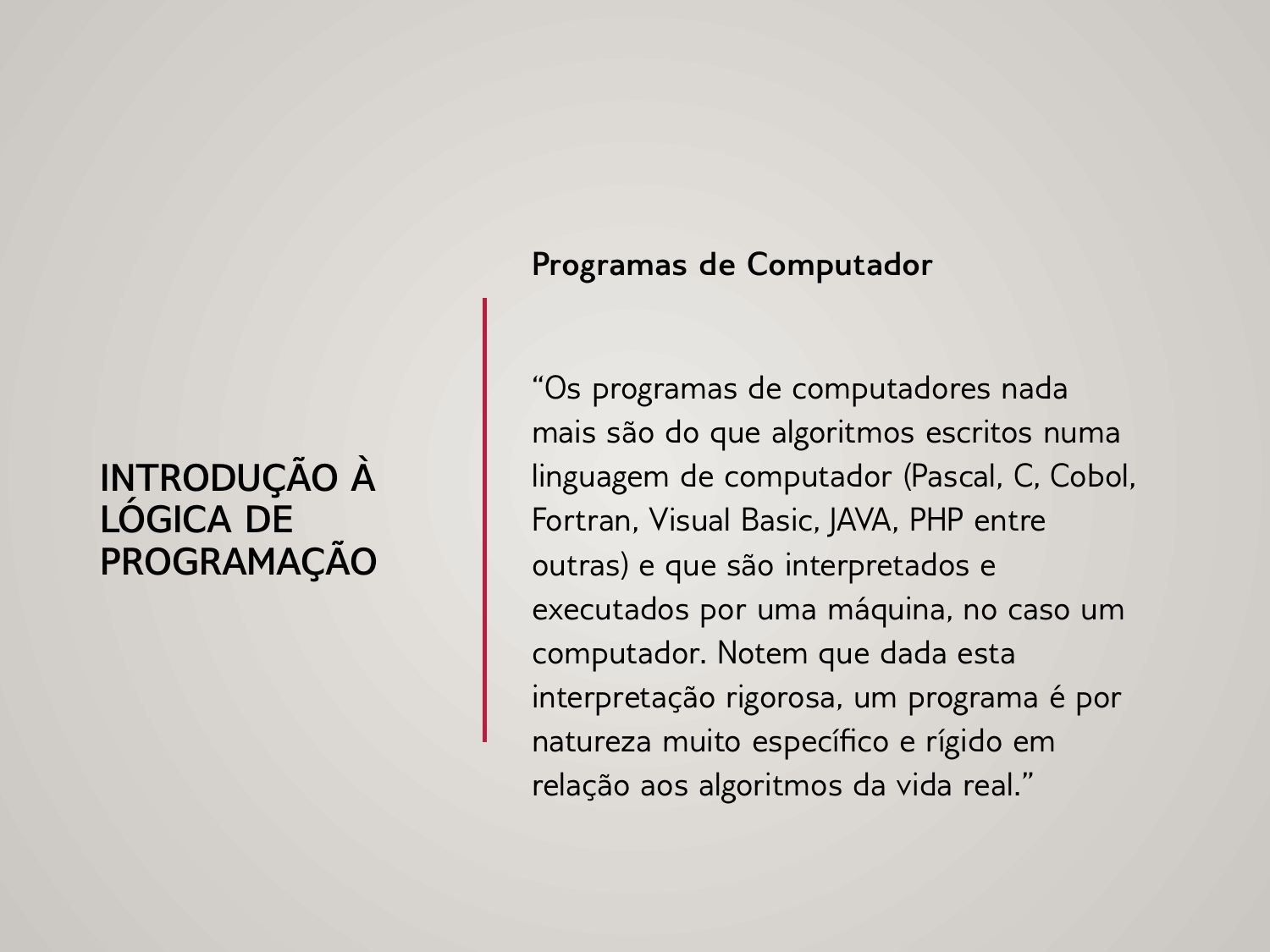

# Introdução à Lógica de Programação
Programas de Computador

“Os programas de computadores nada mais são do que algoritmos escritos numa linguagem de computador (Pascal, C, Cobol, Fortran, Visual Basic, JAVA, PHP entre outras) e que são interpretados e executados por uma máquina, no caso um computador. Notem que dada esta interpretação rigorosa, um programa é por natureza muito específico e rígido em relação aos algoritmos da vida real.”